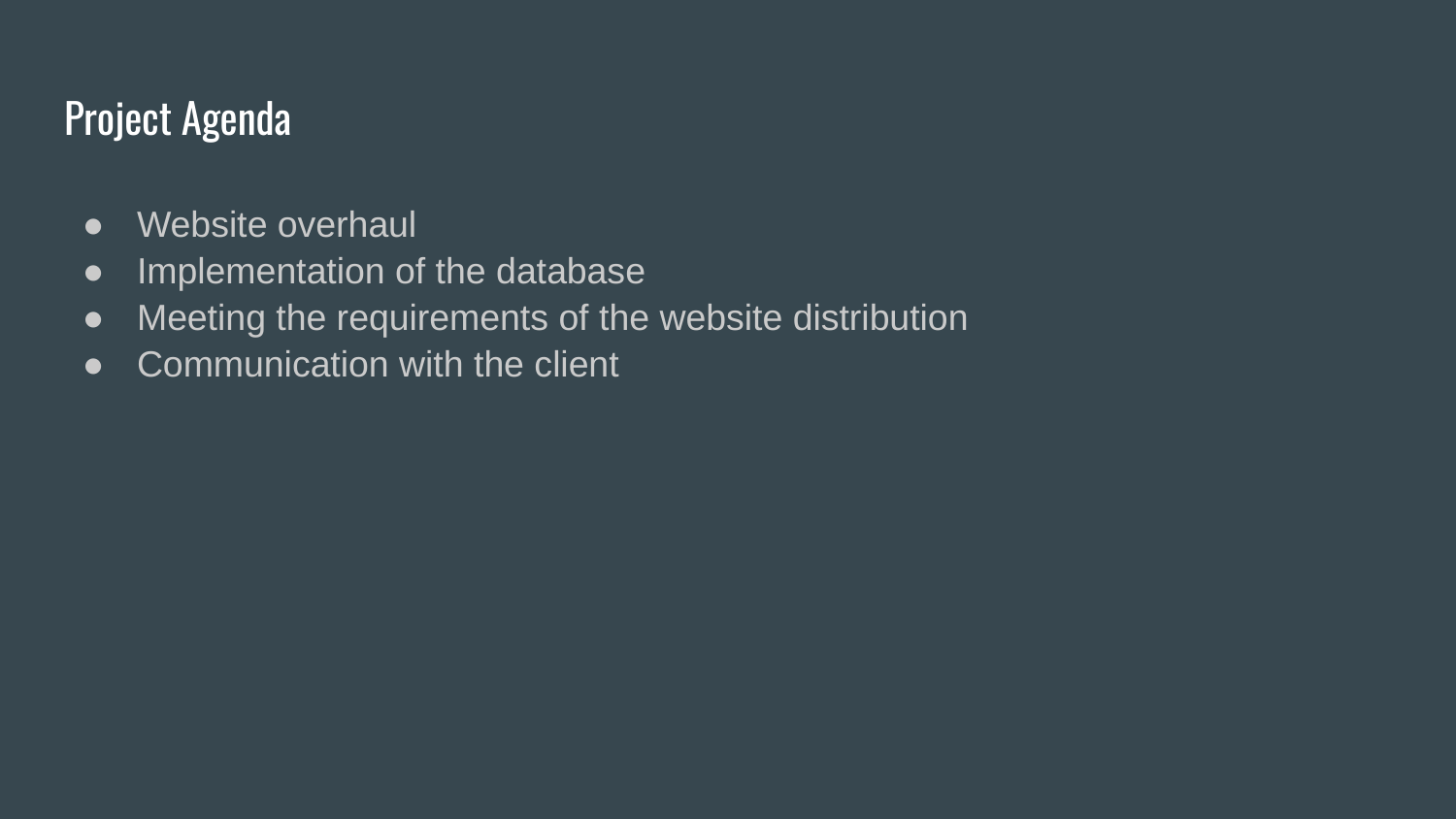

# Project Agenda
Website overhaul
Implementation of the database
Meeting the requirements of the website distribution
Communication with the client